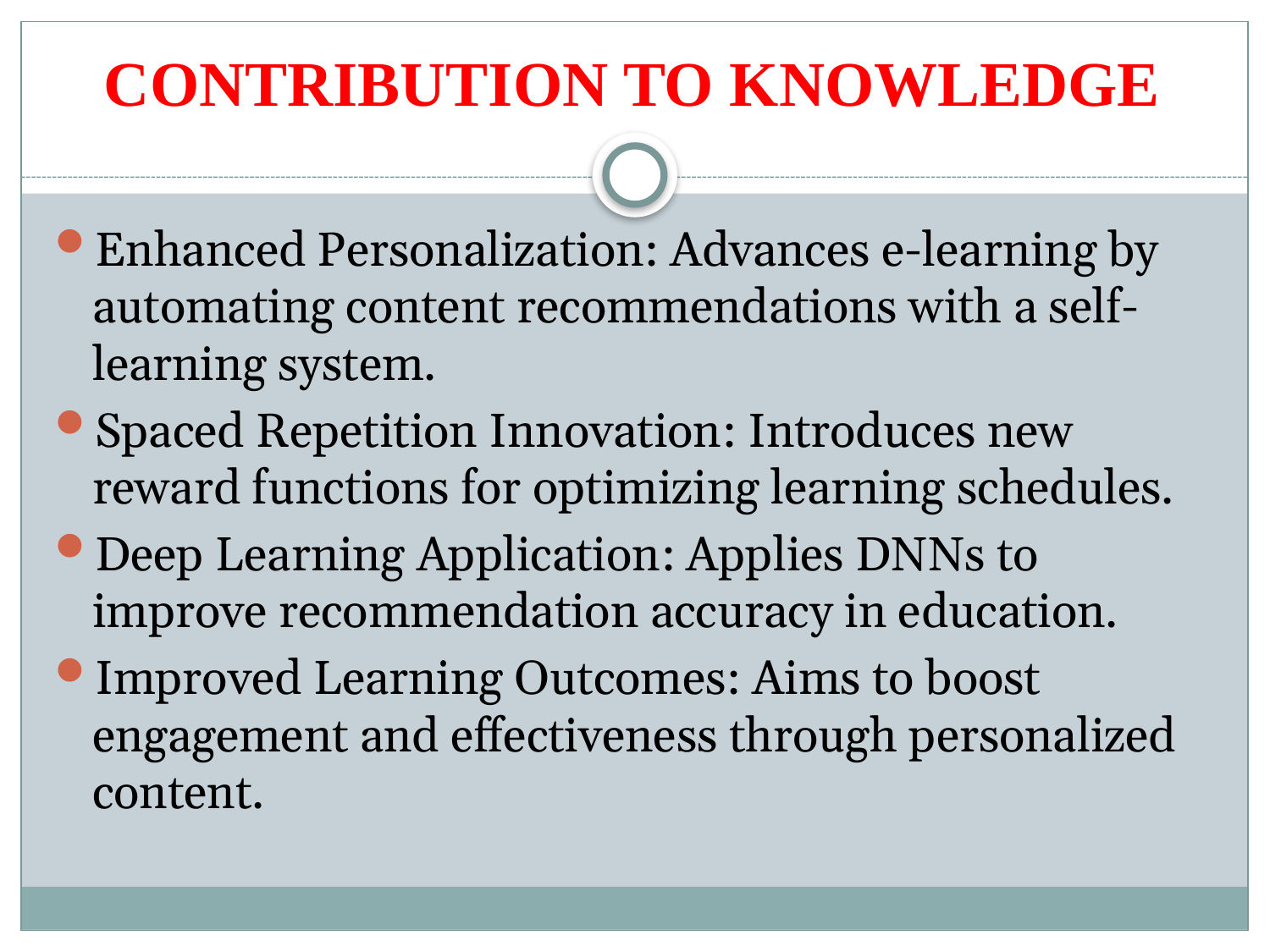

# CONTRIBUTION TO KNOWLEDGE
Enhanced Personalization: Advances e-learning by automating content recommendations with a self-learning system.
Spaced Repetition Innovation: Introduces new reward functions for optimizing learning schedules.
Deep Learning Application: Applies DNNs to improve recommendation accuracy in education.
Improved Learning Outcomes: Aims to boost engagement and effectiveness through personalized content.